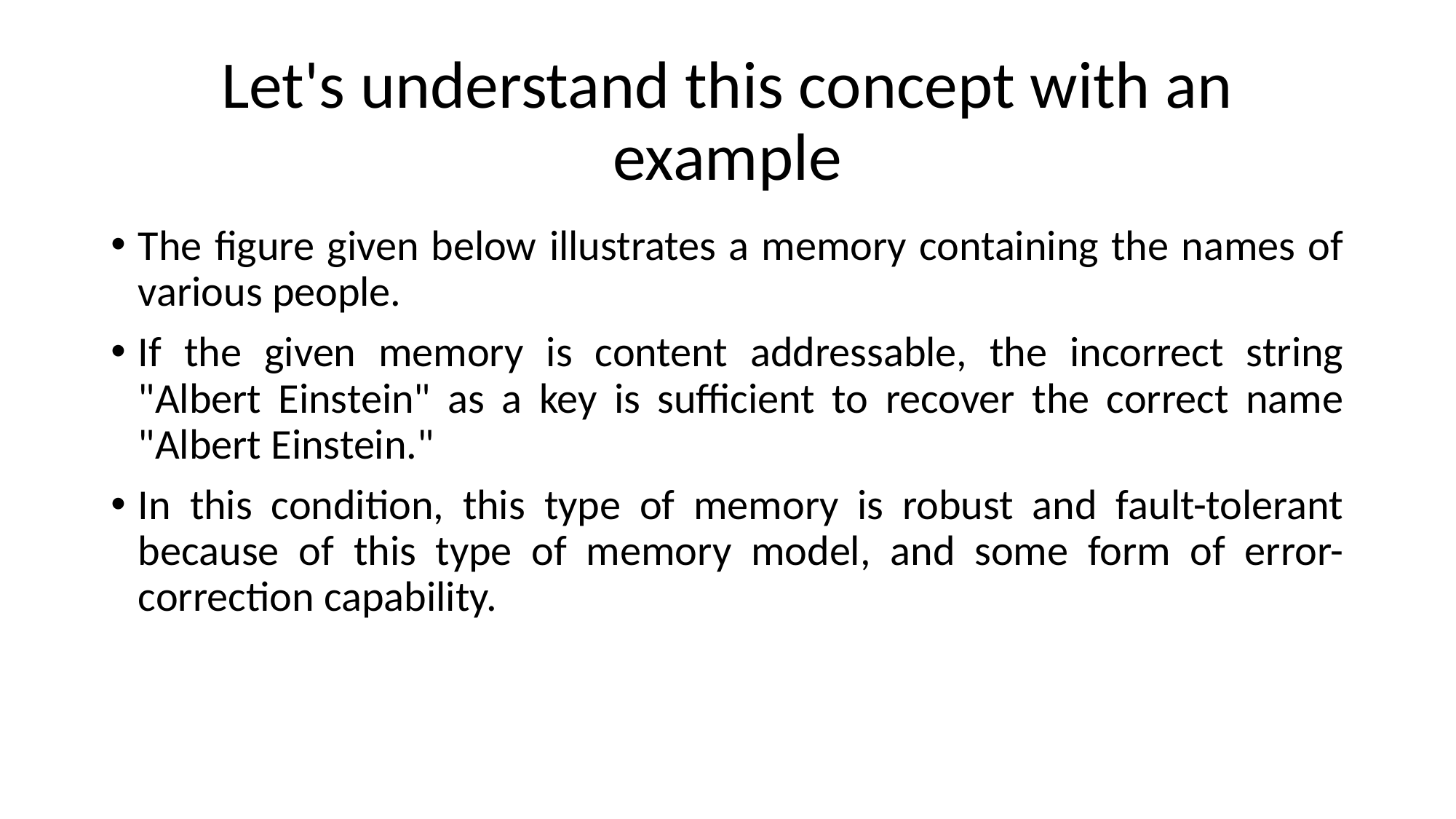

# Let's understand this concept with an example
The figure given below illustrates a memory containing the names of various people.
If the given memory is content addressable, the incorrect string "Albert Einstein" as a key is sufficient to recover the correct name "Albert Einstein."
In this condition, this type of memory is robust and fault-tolerant because of this type of memory model, and some form of error-correction capability.